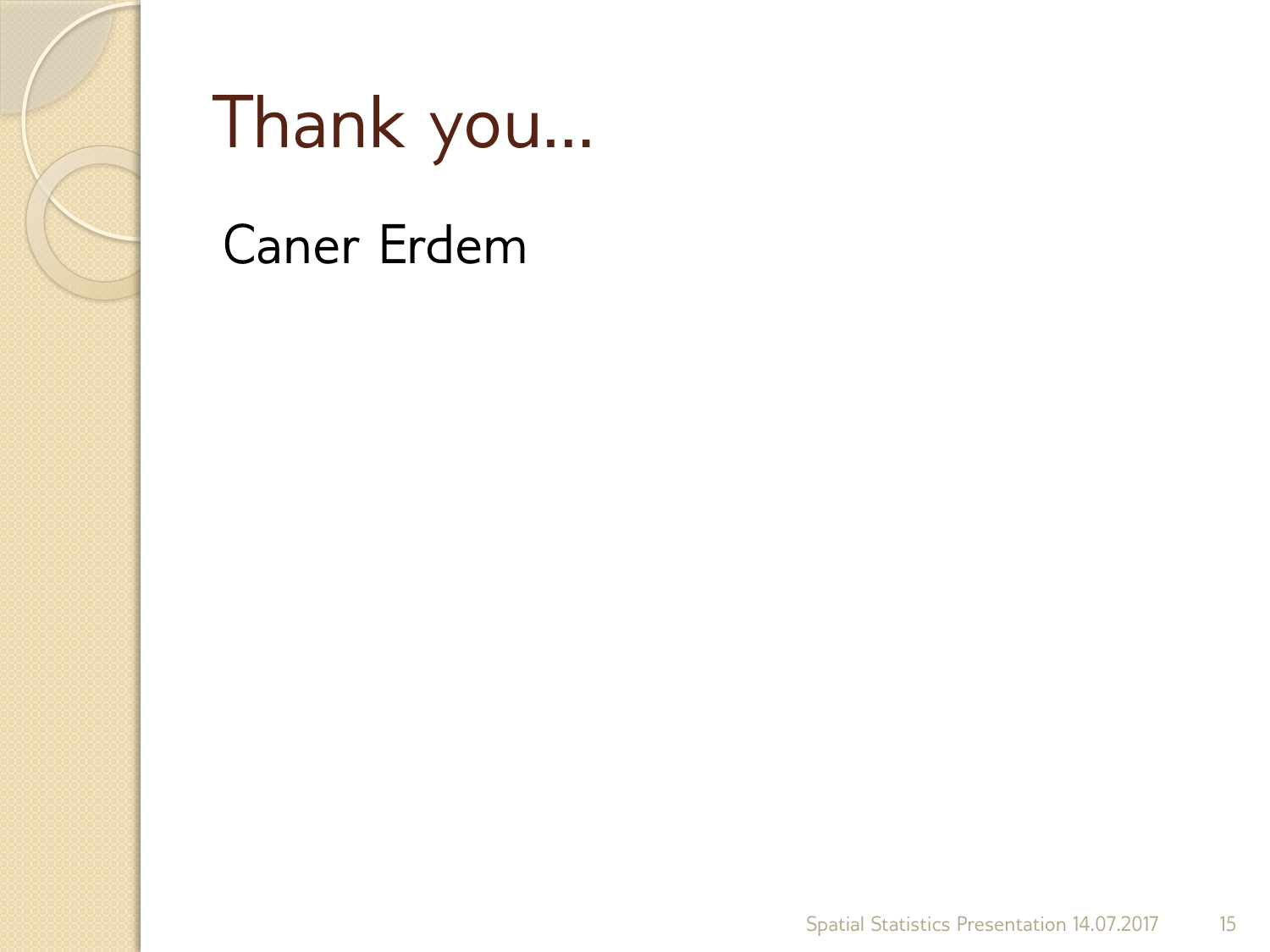

# Thank you…
Caner Erdem
Spatial Statistics Presentation 14.07.2017
15